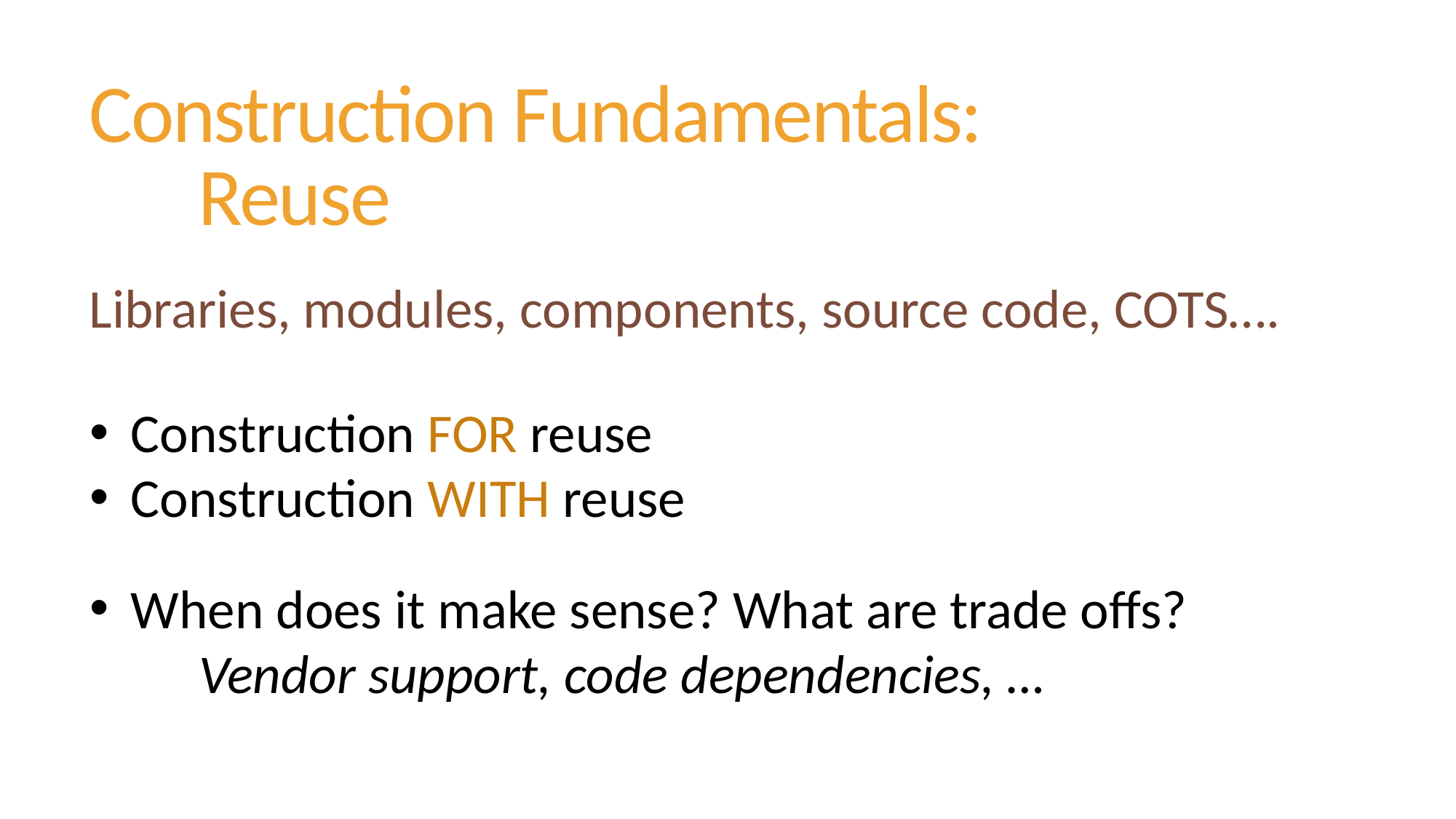

# Construction Fundamentals: Reuse
Libraries, modules, components, source code, COTS….

Construction FOR reuse
Construction WITH reuse

When does it make sense? What are trade offs?
	Vendor support, code dependencies, …